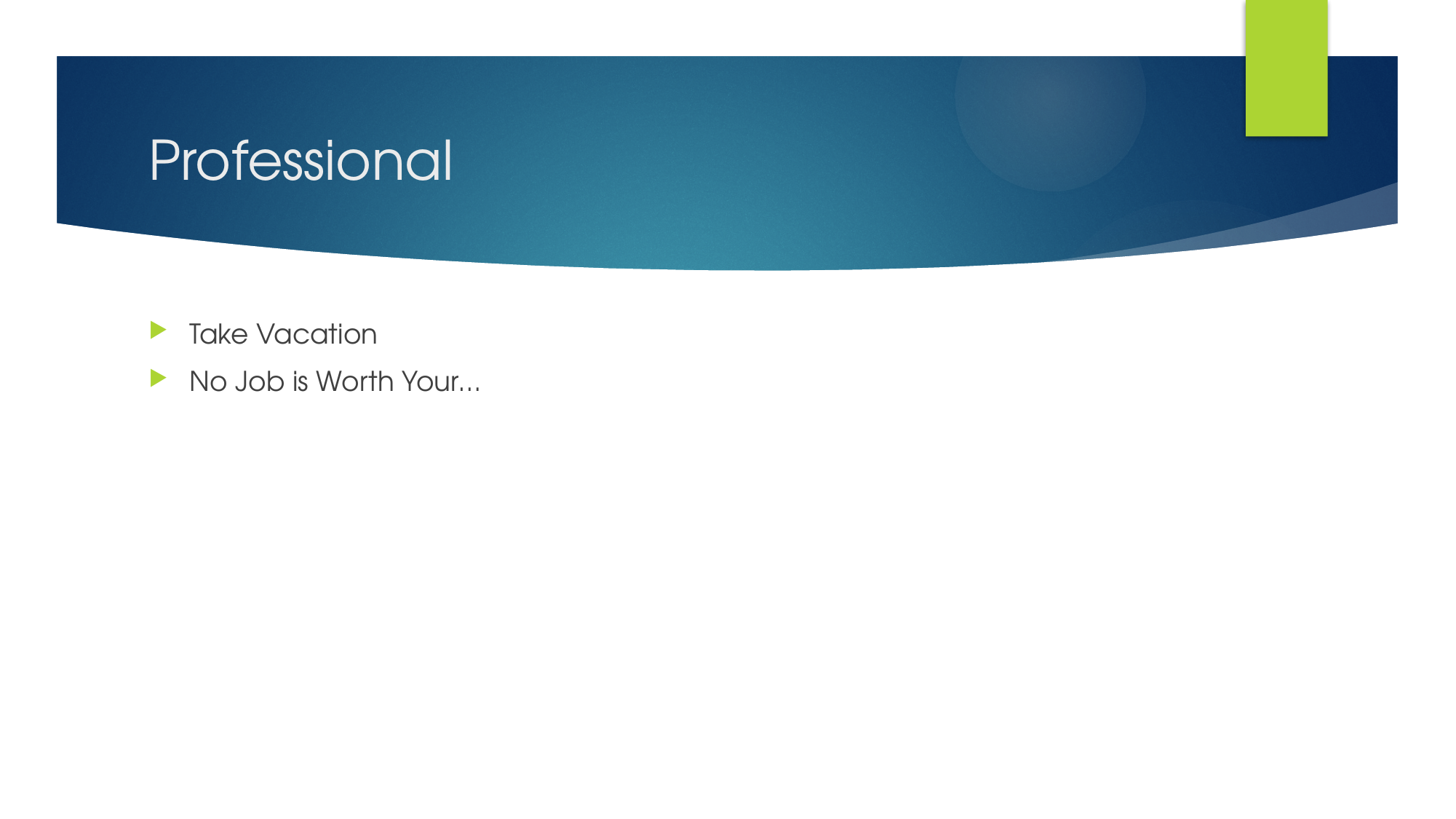

# Professional
Take Vacation
No Job is Worth Your…